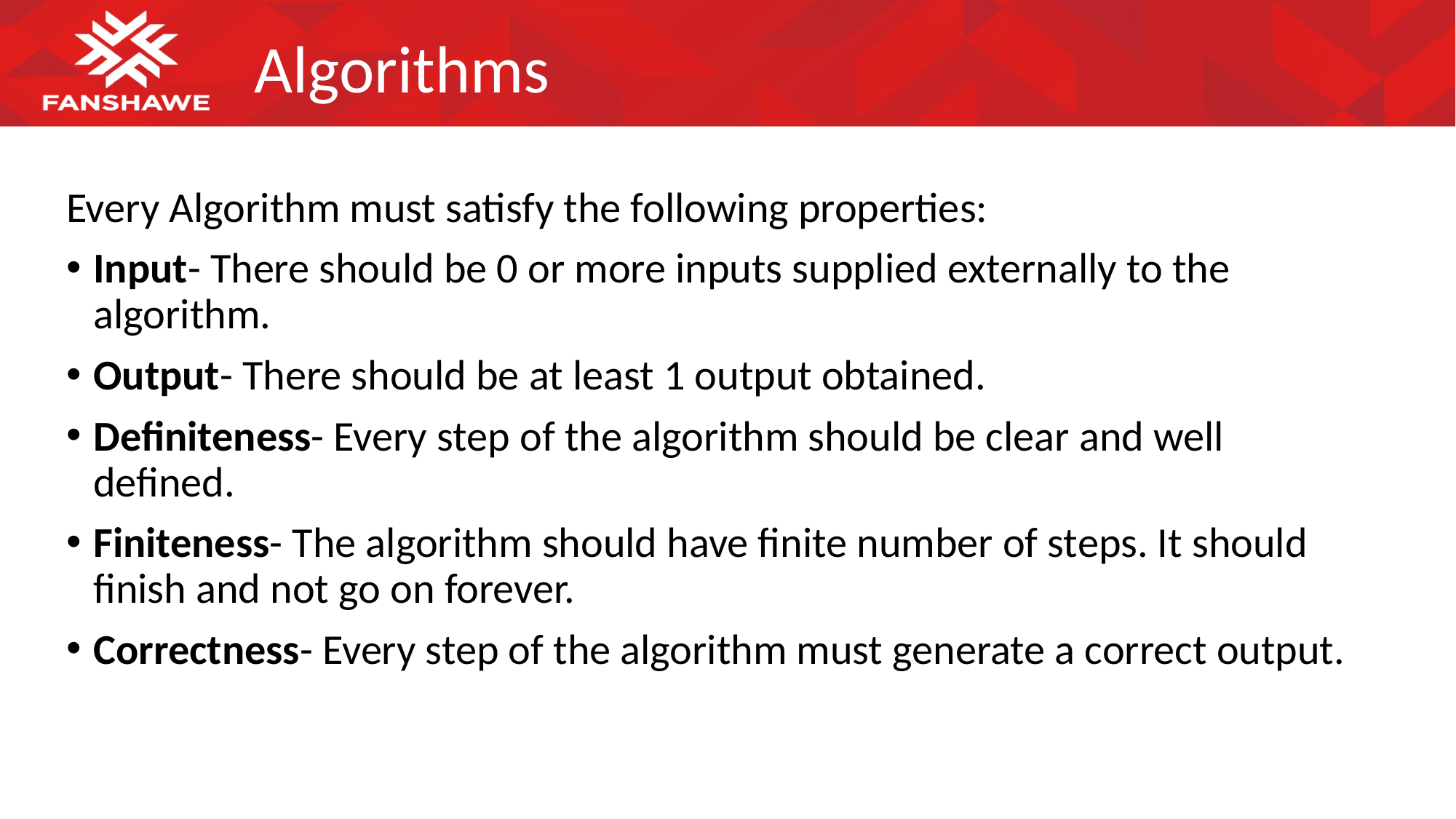

# Algorithms
Every Algorithm must satisfy the following properties:
Input- There should be 0 or more inputs supplied externally to the algorithm.
Output- There should be at least 1 output obtained.
Definiteness- Every step of the algorithm should be clear and well defined.
Finiteness- The algorithm should have finite number of steps. It should finish and not go on forever.
Correctness- Every step of the algorithm must generate a correct output.